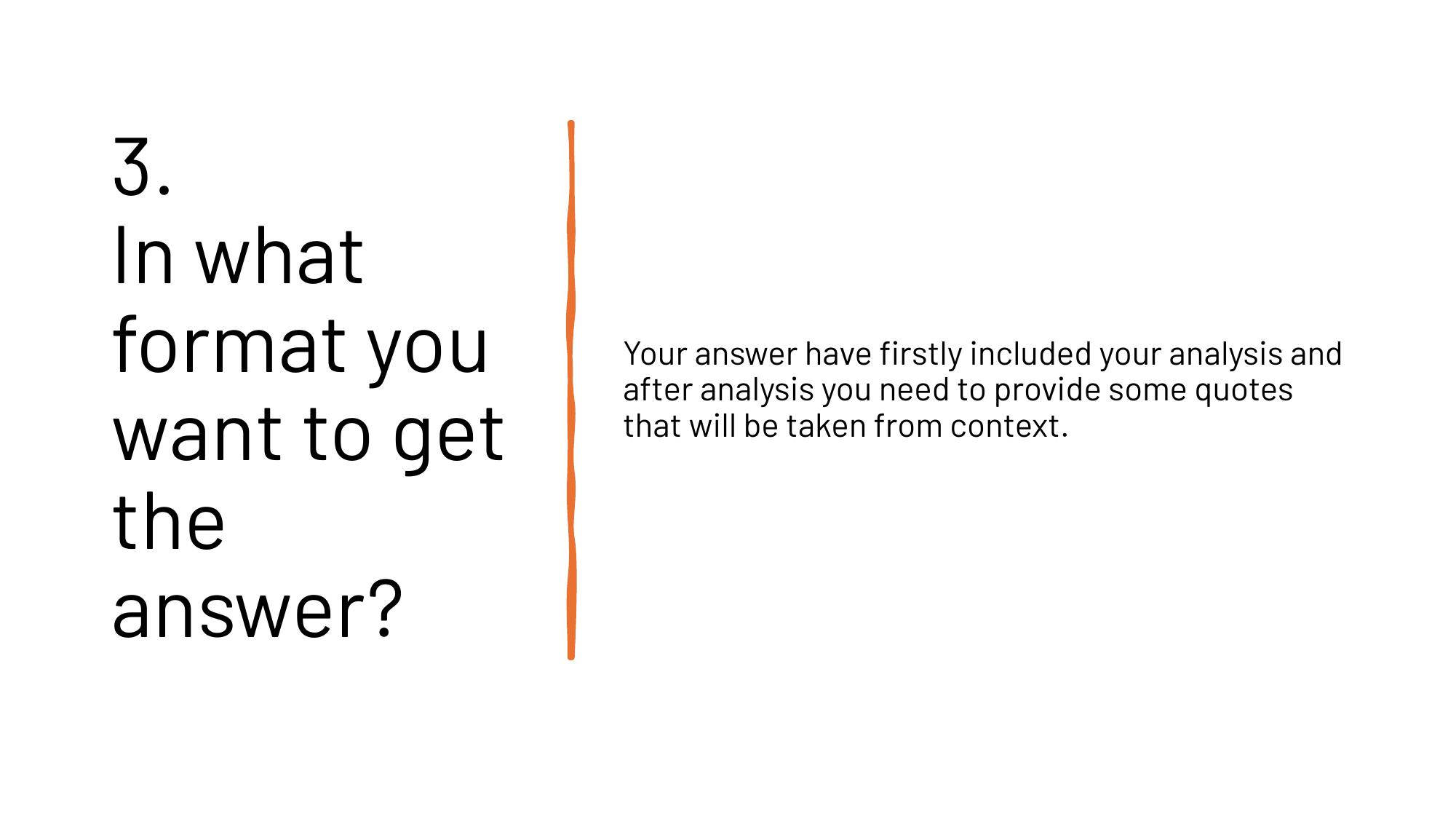

# 3. In what format you want to get the answer?
Your answer have firstly included your analysis and after analysis you need to provide some quotes that will be taken from context.